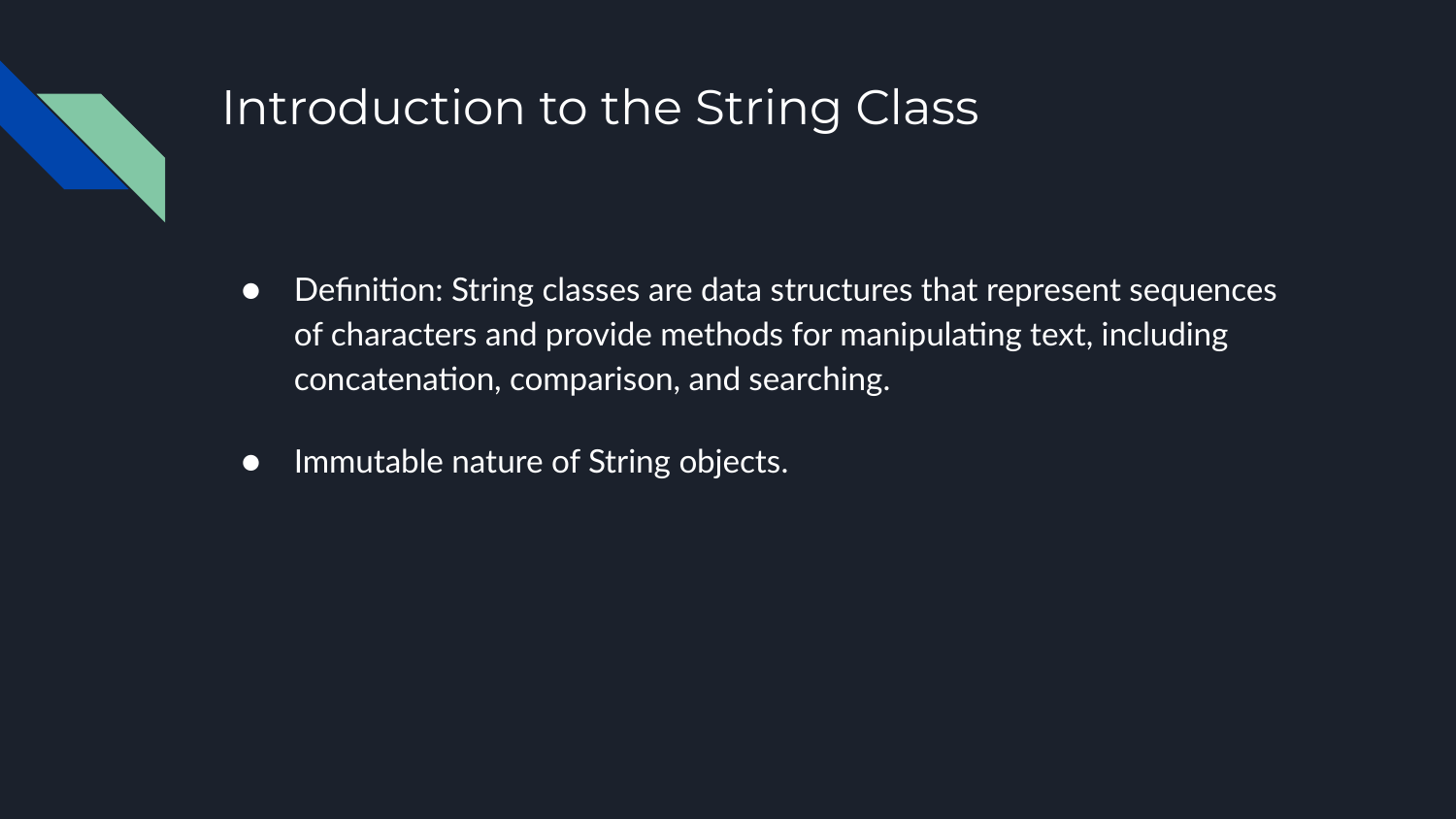

# Introduction to the String Class
Definition: String classes are data structures that represent sequences of characters and provide methods for manipulating text, including concatenation, comparison, and searching.
Immutable nature of String objects.